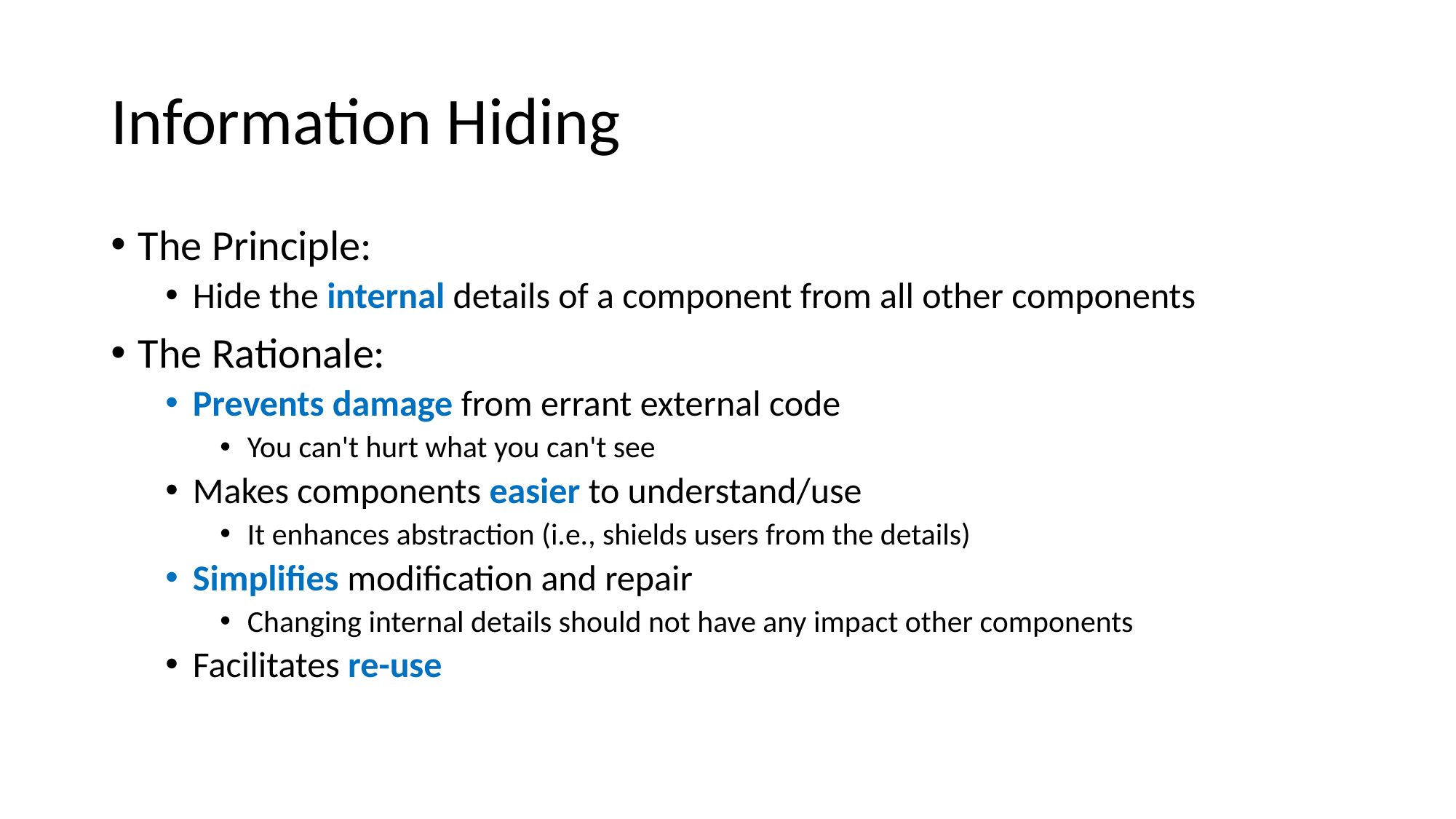

# Information Hiding
The Principle:
Hide the internal details of a component from all other components
The Rationale:
Prevents damage from errant external code
You can't hurt what you can't see
Makes components easier to understand/use
It enhances abstraction (i.e., shields users from the details)
Simplifies modification and repair
Changing internal details should not have any impact other components
Facilitates re-use